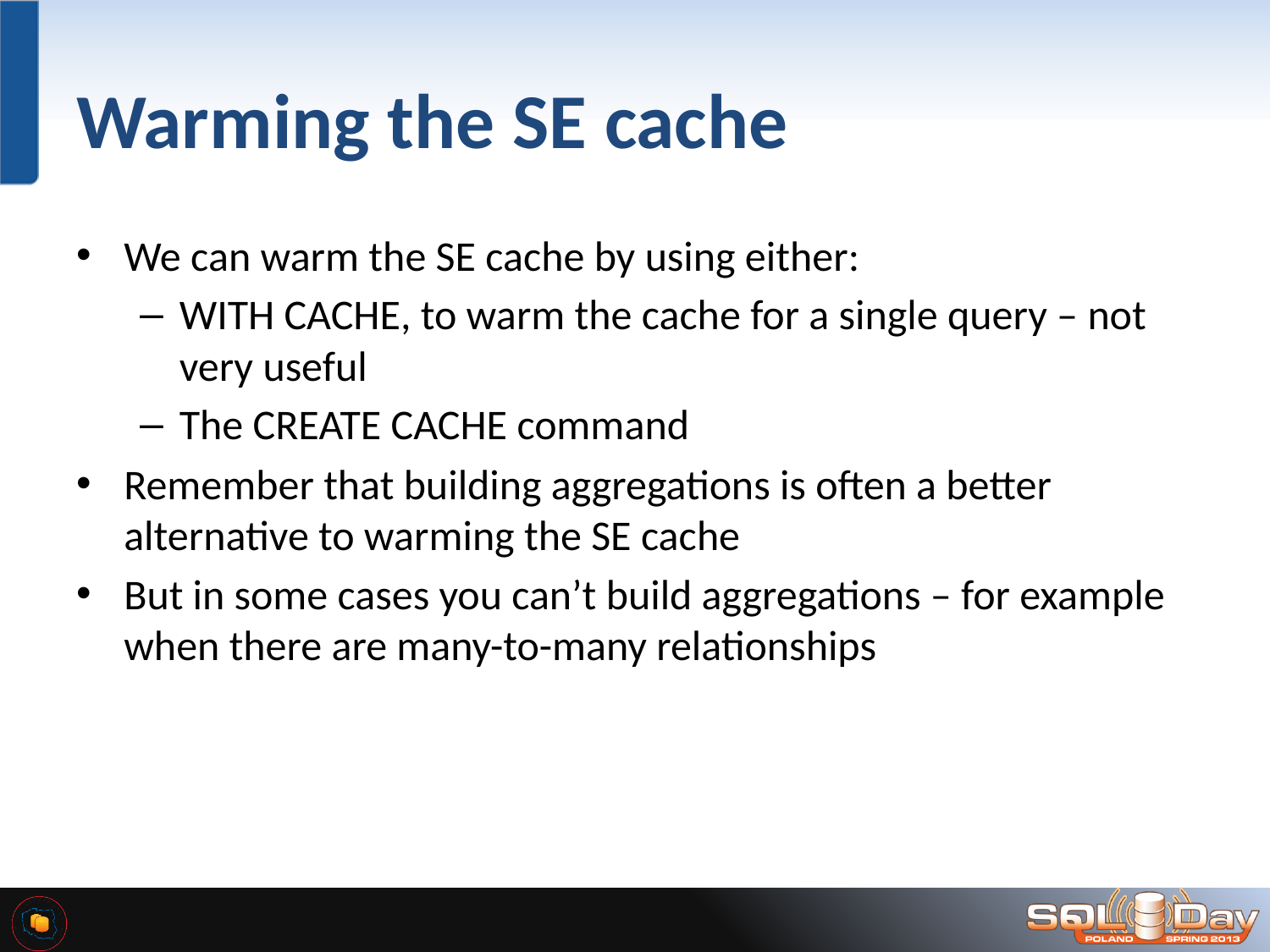

# Warming the SE cache
We can warm the SE cache by using either:
WITH CACHE, to warm the cache for a single query – not very useful
The CREATE CACHE command
Remember that building aggregations is often a better alternative to warming the SE cache
But in some cases you can’t build aggregations – for example when there are many-to-many relationships